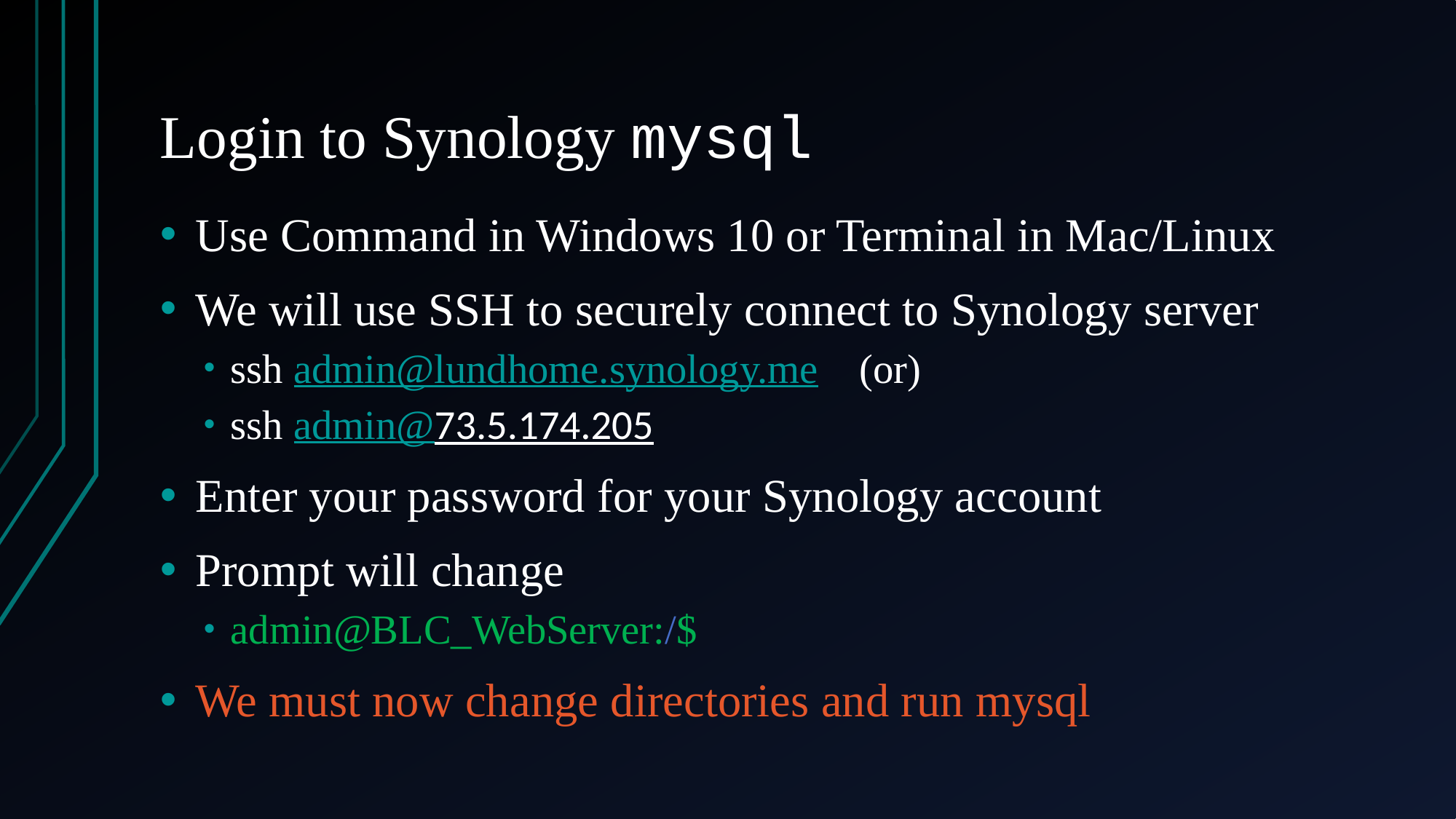

# Login to Synology mysql
Use Command in Windows 10 or Terminal in Mac/Linux
We will use SSH to securely connect to Synology server
ssh admin@lundhome.synology.me    (or)
ssh admin@73.5.174.205
Enter your password for your Synology account
Prompt will change
admin@BLC_WebServer:/$
We must now change directories and run mysql